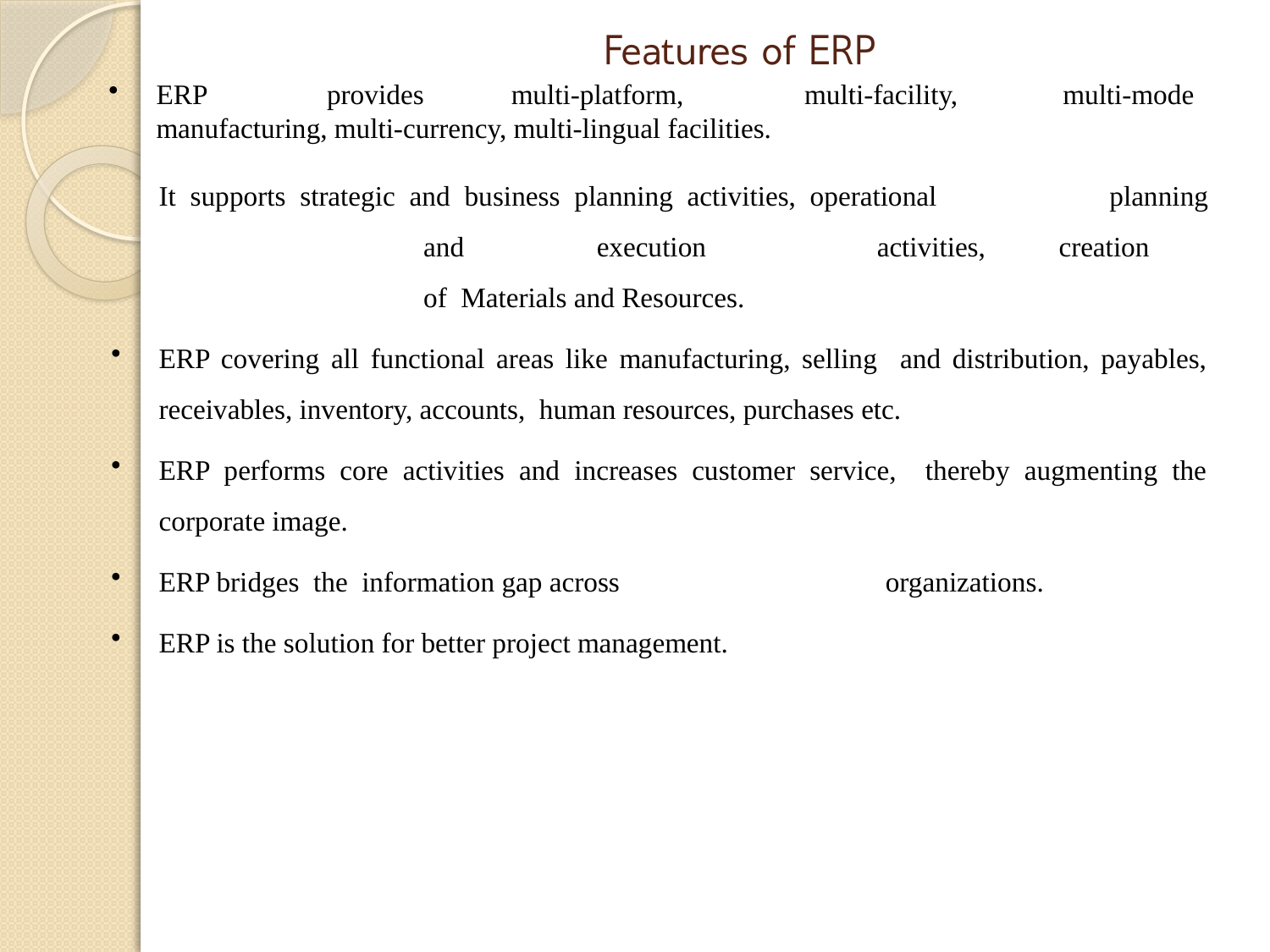

# Features of ERP
ERP	provides	multi-platform,	multi-facility,	multi-mode  manufacturing, multi-currency, multi-lingual facilities.
It supports strategic and business planning activities, operational	planning	and	execution	activities,	creation	of  Materials and Resources.
ERP covering all functional areas like manufacturing, selling  and distribution, payables, receivables, inventory, accounts,  human resources, purchases etc.
ERP performs core activities and increases customer service,  thereby augmenting the corporate image.
ERP bridges  the  information gap across	organizations.
ERP is the solution for better project management.
64